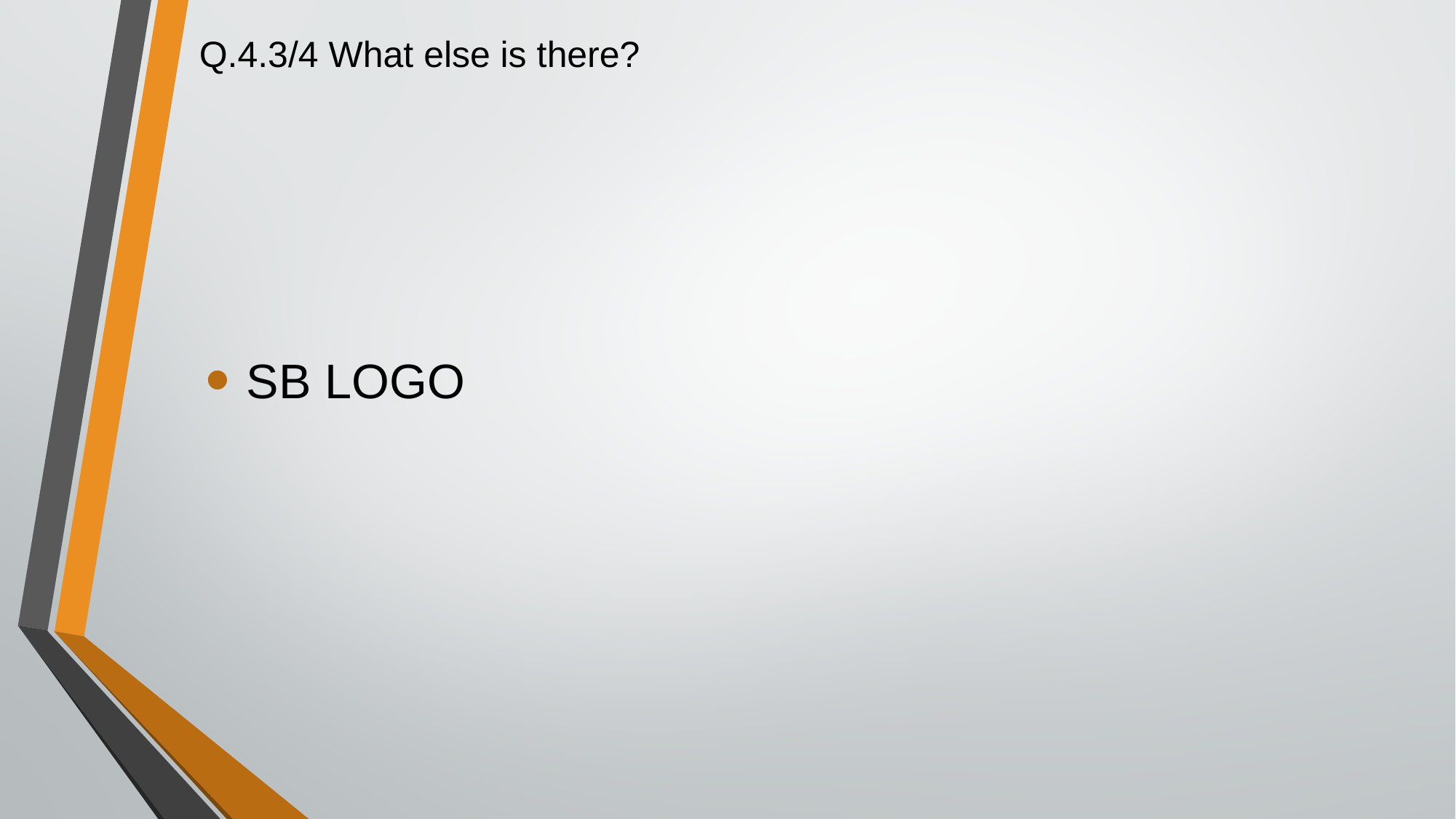

# Q.4.3/4 What else is there?
SB LOGO